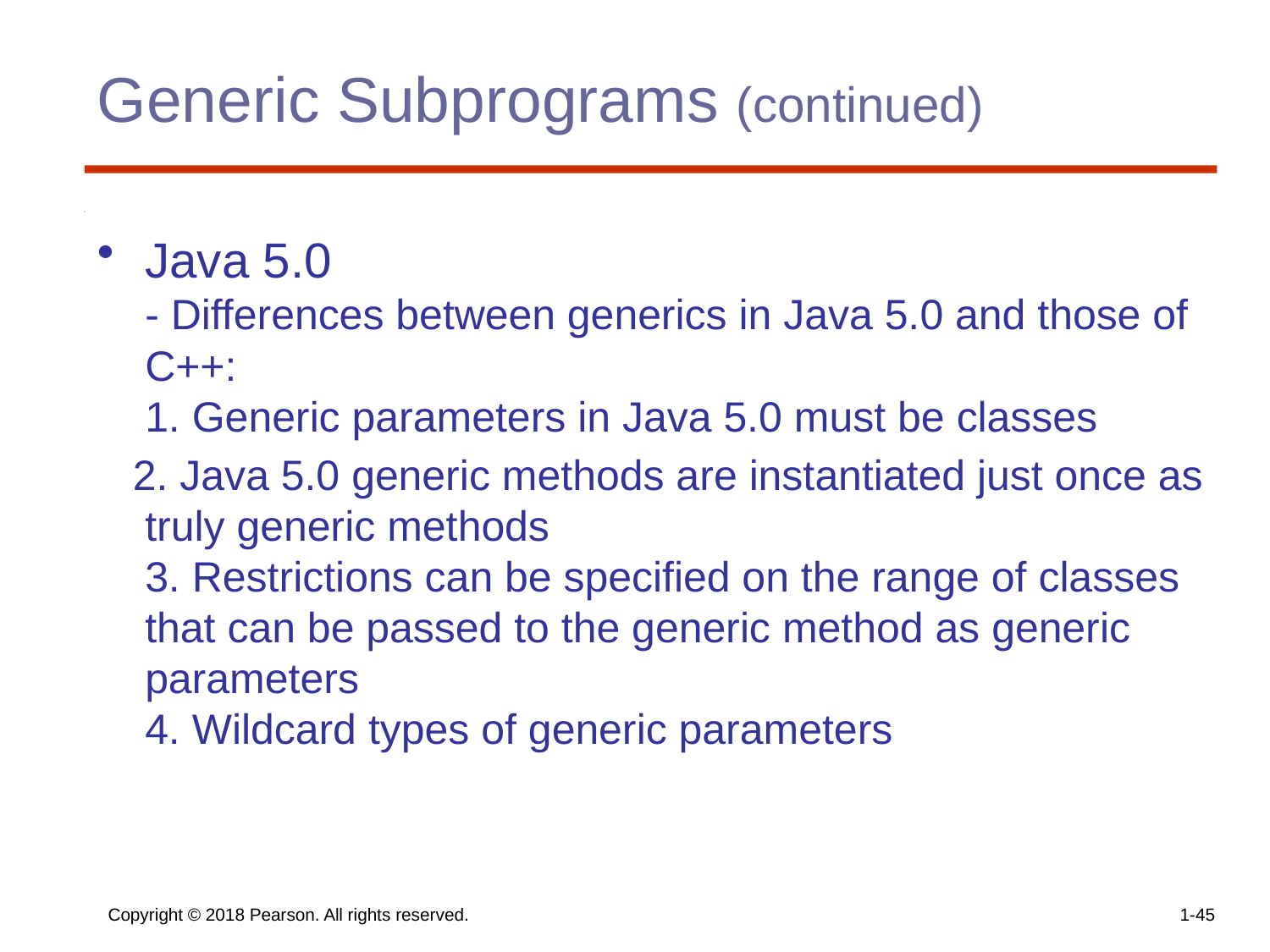

# Generic Subprograms (continued)
Java 5.0
- Differences between generics in Java 5.0 and those of C++:
1. Generic parameters in Java 5.0 must be classes
   2. Java 5.0 generic methods are instantiated just once as truly generic methods
3. Restrictions can be specified on the range of classes that can be passed to the generic method as generic parameters
4. Wildcard types of generic parameters

Copyright © 2018 Pearson. All rights reserved.
1-45